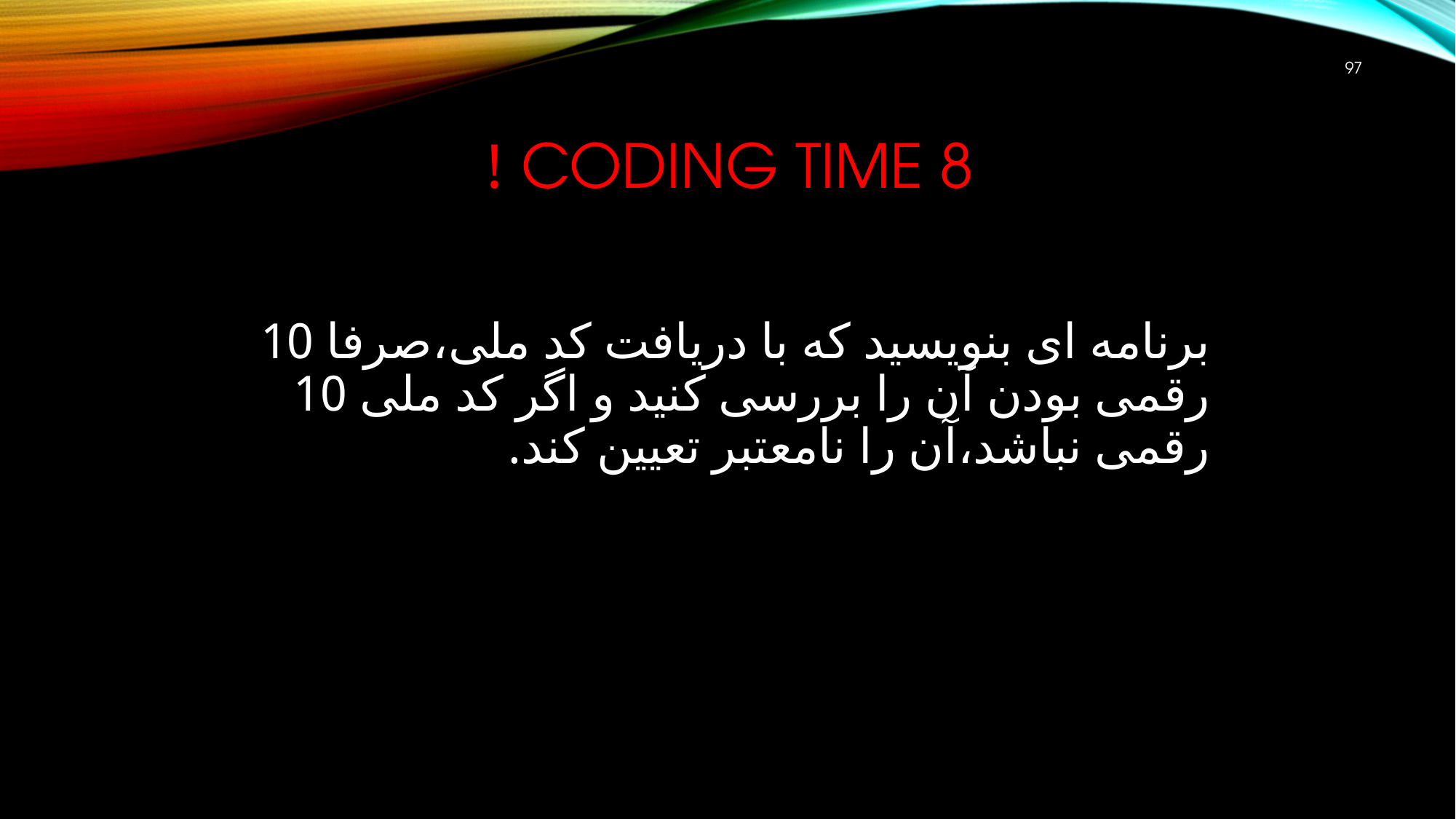

97
# CODING TIME 8 !
برنامه ای بنویسید که با دریافت کد ملی،صرفا 10 رقمی بودن آن را بررسی کنید و اگر کد ملی 10 رقمی نباشد،آن را نامعتبر تعیین کند.